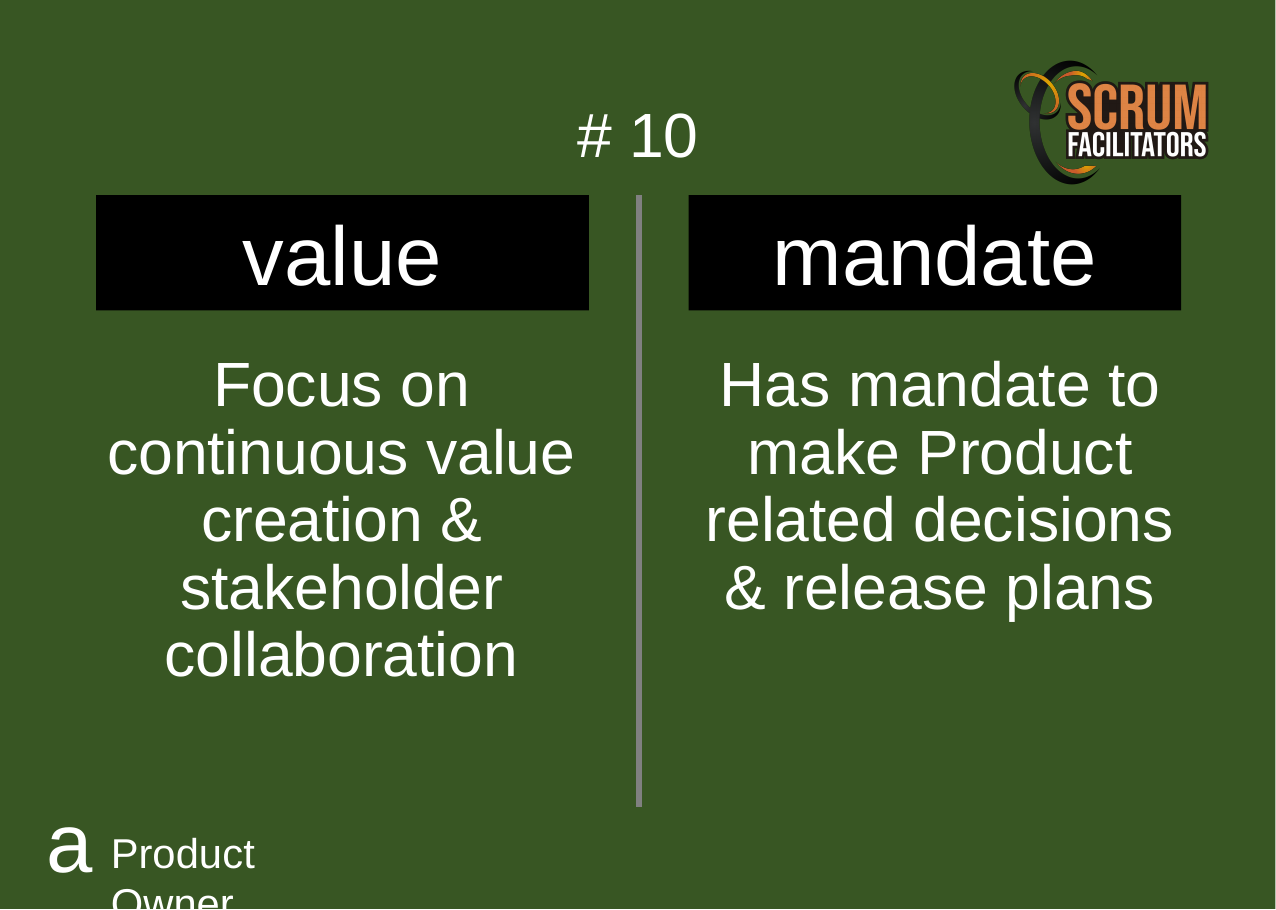

# 10
value
mandate
Focus on continuous value creation & stakeholder collaboration
Has mandate to make Product related decisions & release plans
a
Product Owner